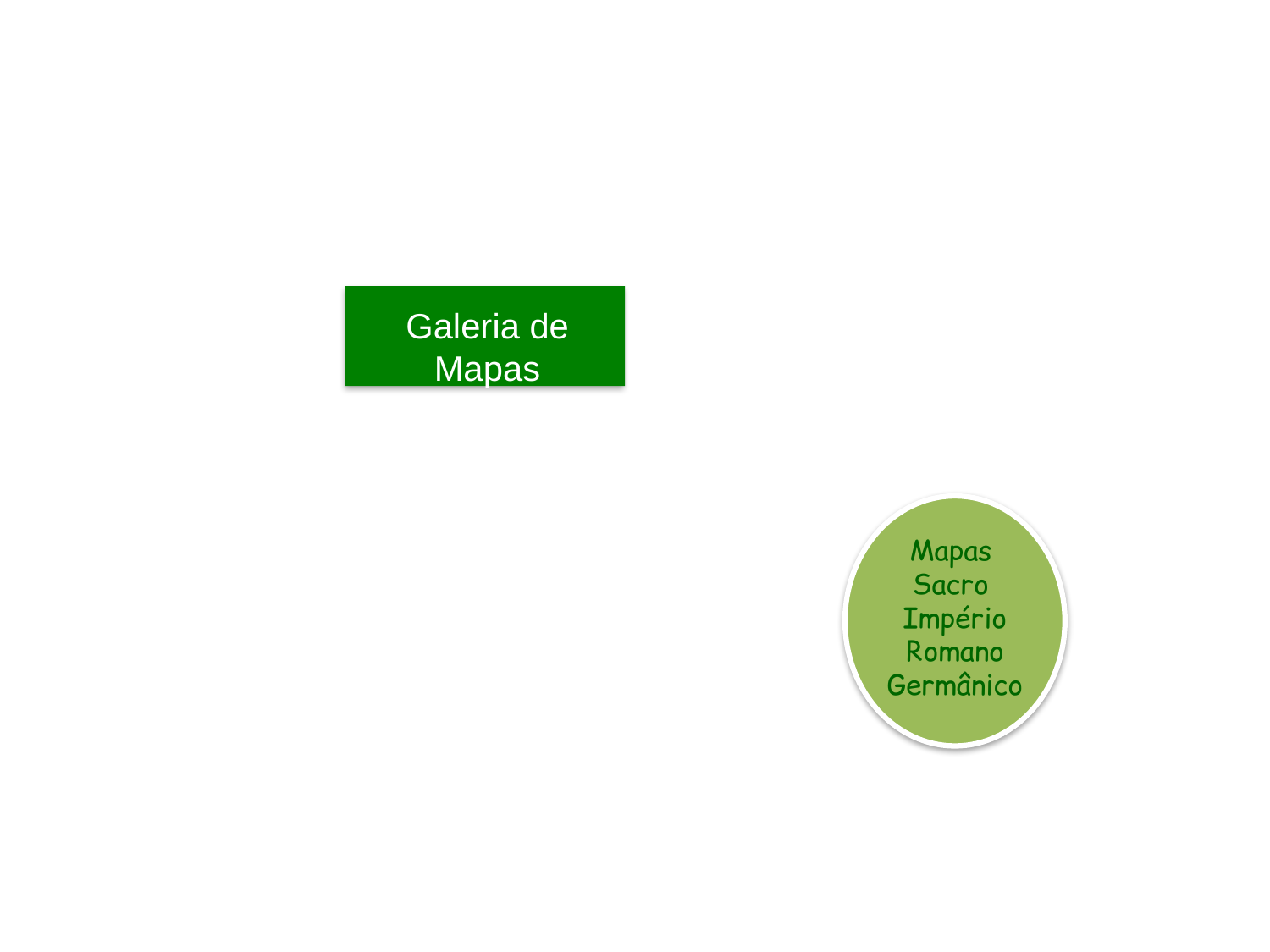

Galeria de Mapas

Mapas
Sacro
Império Romano
Germânico